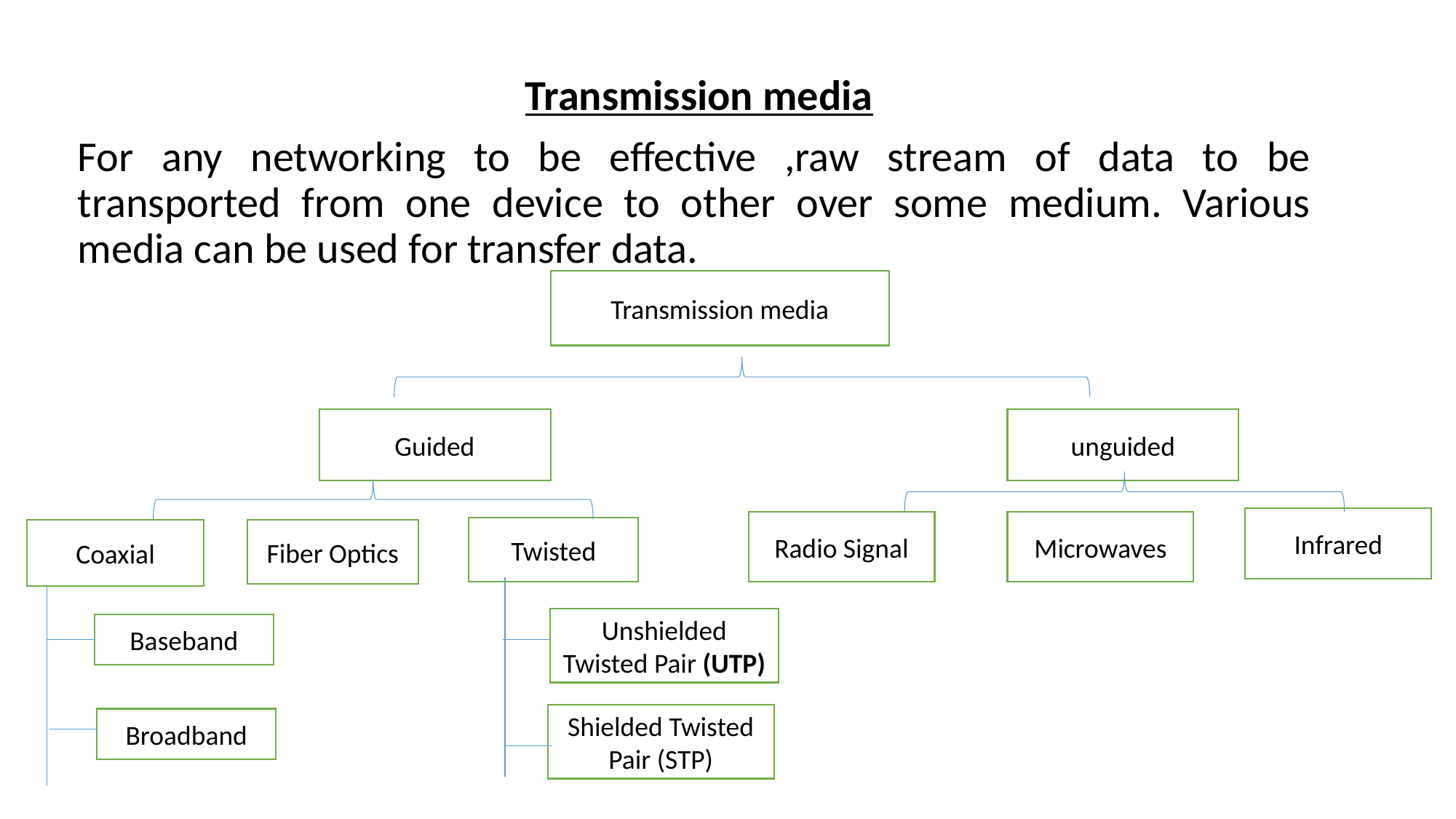

Transmission media
For any networking to be effective ,raw stream of data to be transported from one device to other over some medium. Various media can be used for transfer data.

Transmission media

Guided
unguided
Infrared
Microwaves
Radio Signal
Twisted
Fiber Optics
Coaxial
Unshielded Twisted Pair (UTP)
Baseband
Shielded Twisted Pair (STP)
Broadband